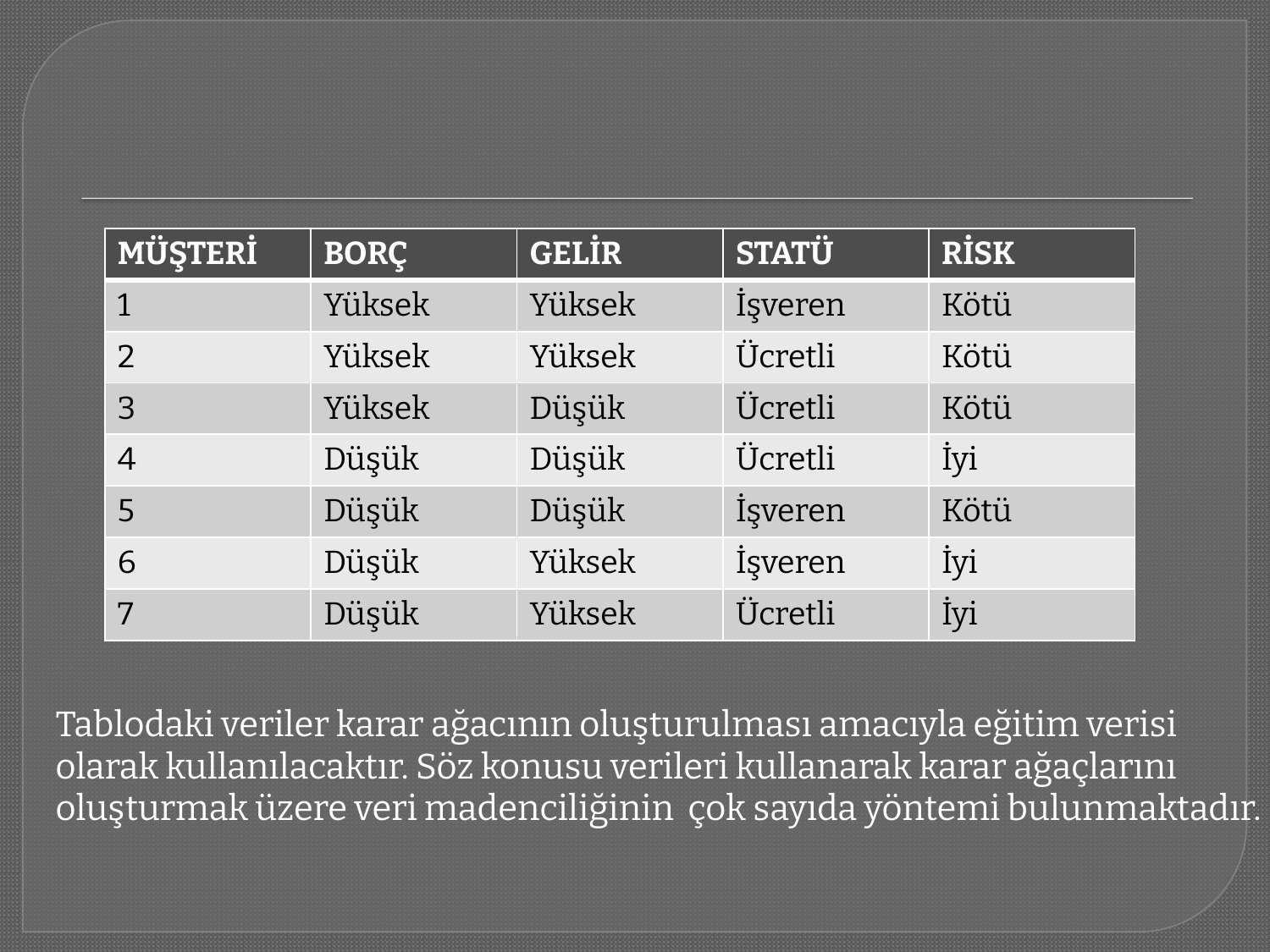

#
| MÜŞTERİ | BORÇ | GELİR | STATÜ | RİSK |
| --- | --- | --- | --- | --- |
| 1 | Yüksek | Yüksek | İşveren | Kötü |
| 2 | Yüksek | Yüksek | Ücretli | Kötü |
| 3 | Yüksek | Düşük | Ücretli | Kötü |
| 4 | Düşük | Düşük | Ücretli | İyi |
| 5 | Düşük | Düşük | İşveren | Kötü |
| 6 | Düşük | Yüksek | İşveren | İyi |
| 7 | Düşük | Yüksek | Ücretli | İyi |
Tablodaki veriler karar ağacının oluşturulması amacıyla eğitim verisi
olarak kullanılacaktır. Söz konusu verileri kullanarak karar ağaçlarını
oluşturmak üzere veri madenciliğinin  çok sayıda yöntemi bulunmaktadır.